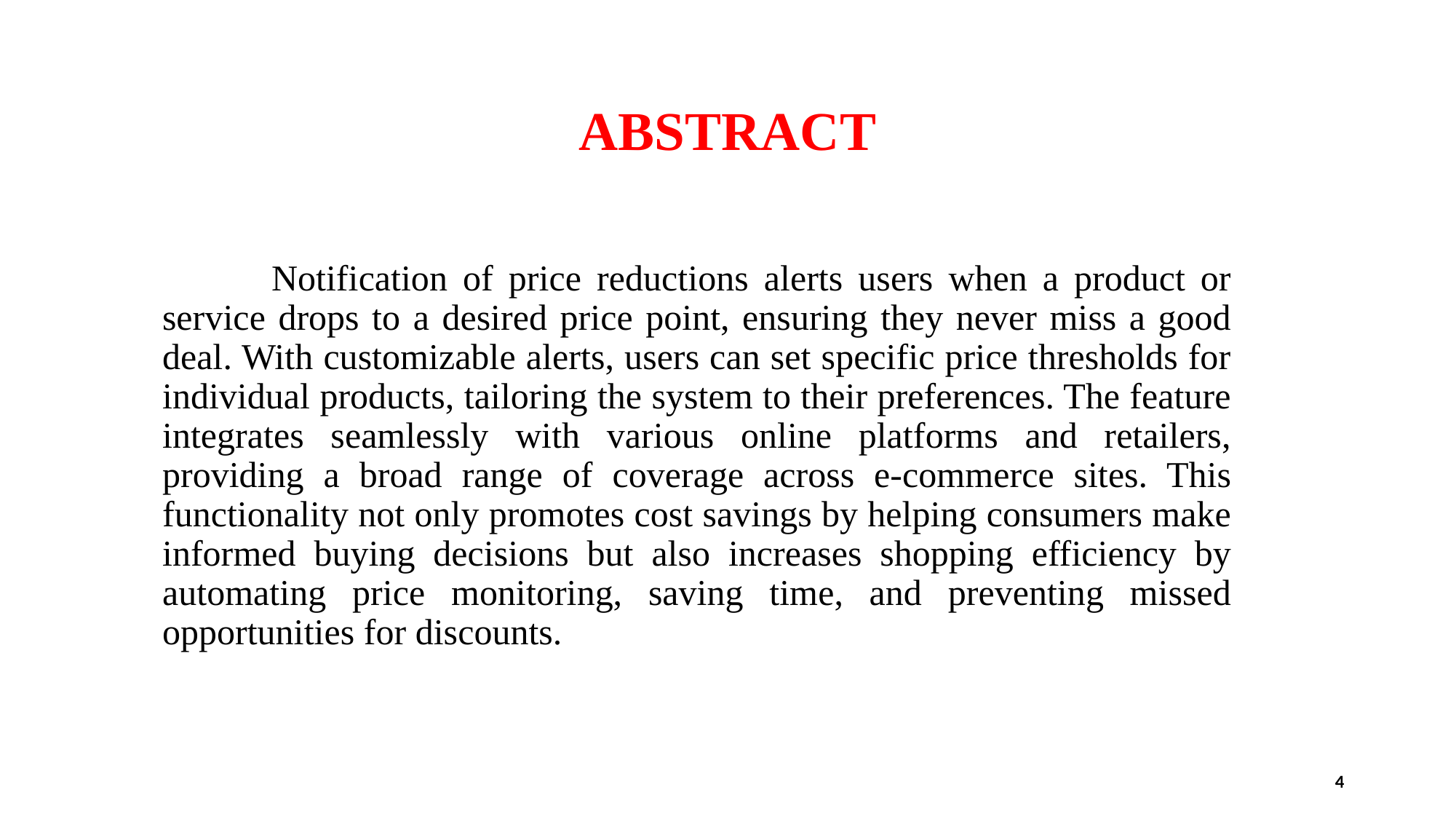

# ABSTRACT

	Notification of price reductions alerts users when a product or service drops to a desired price point, ensuring they never miss a good deal. With customizable alerts, users can set specific price thresholds for individual products, tailoring the system to their preferences. The feature integrates seamlessly with various online platforms and retailers, providing a broad range of coverage across e-commerce sites. This functionality not only promotes cost savings by helping consumers make informed buying decisions but also increases shopping efficiency by automating price monitoring, saving time, and preventing missed opportunities for discounts.

4